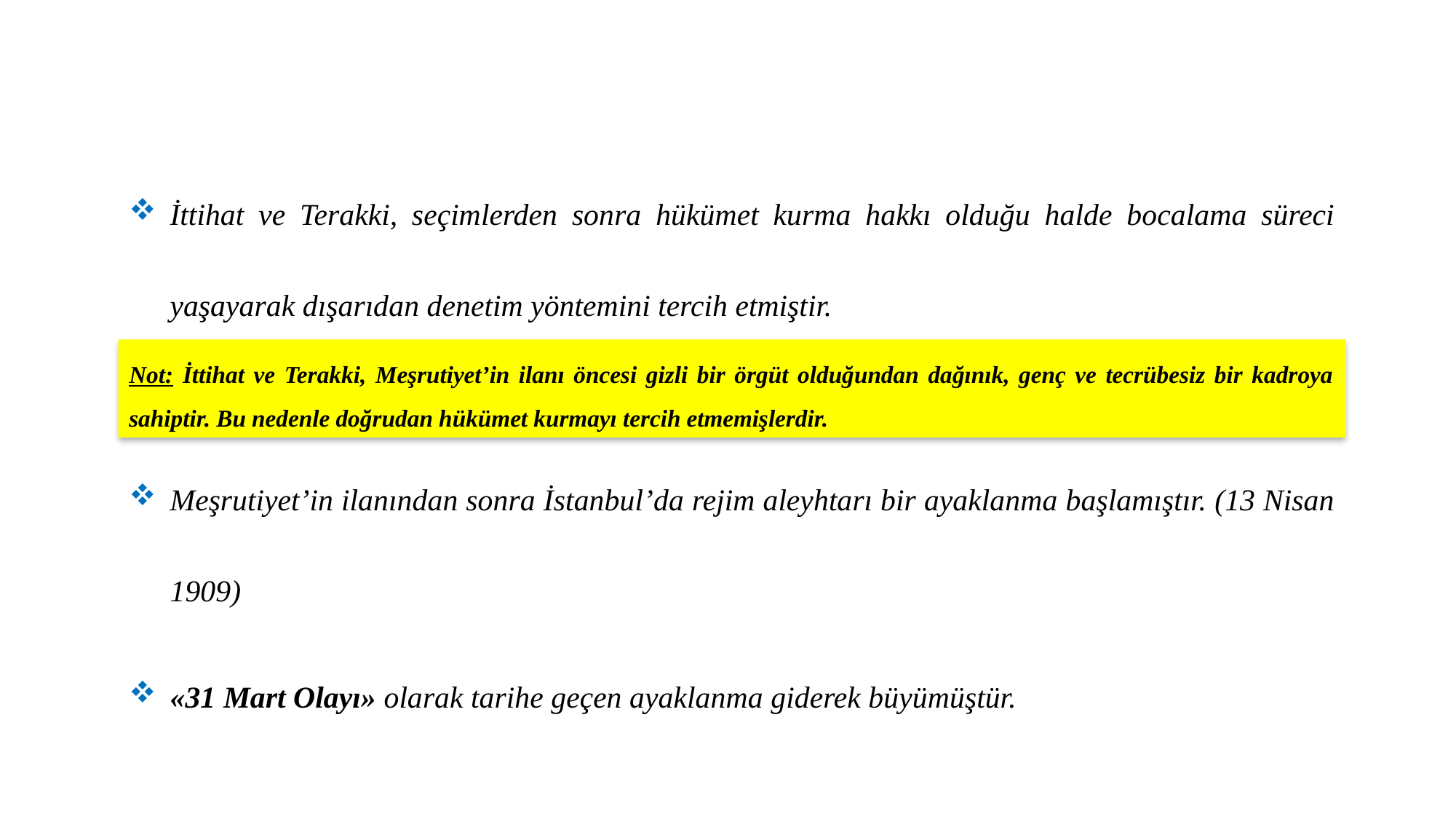

İttihat ve Terakki, seçimlerden sonra hükümet kurma hakkı olduğu halde bocalama süreci yaşayarak dışarıdan denetim yöntemini tercih etmiştir.

Meşrutiyet’in ilanından sonra İstanbul’da rejim aleyhtarı bir ayaklanma başlamıştır. (13 Nisan 1909)
«31 Mart Olayı» olarak tarihe geçen ayaklanma giderek büyümüştür.
Not: İttihat ve Terakki, Meşrutiyet’in ilanı öncesi gizli bir örgüt olduğundan dağınık, genç ve tecrübesiz bir kadroya sahiptir. Bu nedenle doğrudan hükümet kurmayı tercih etmemişlerdir.